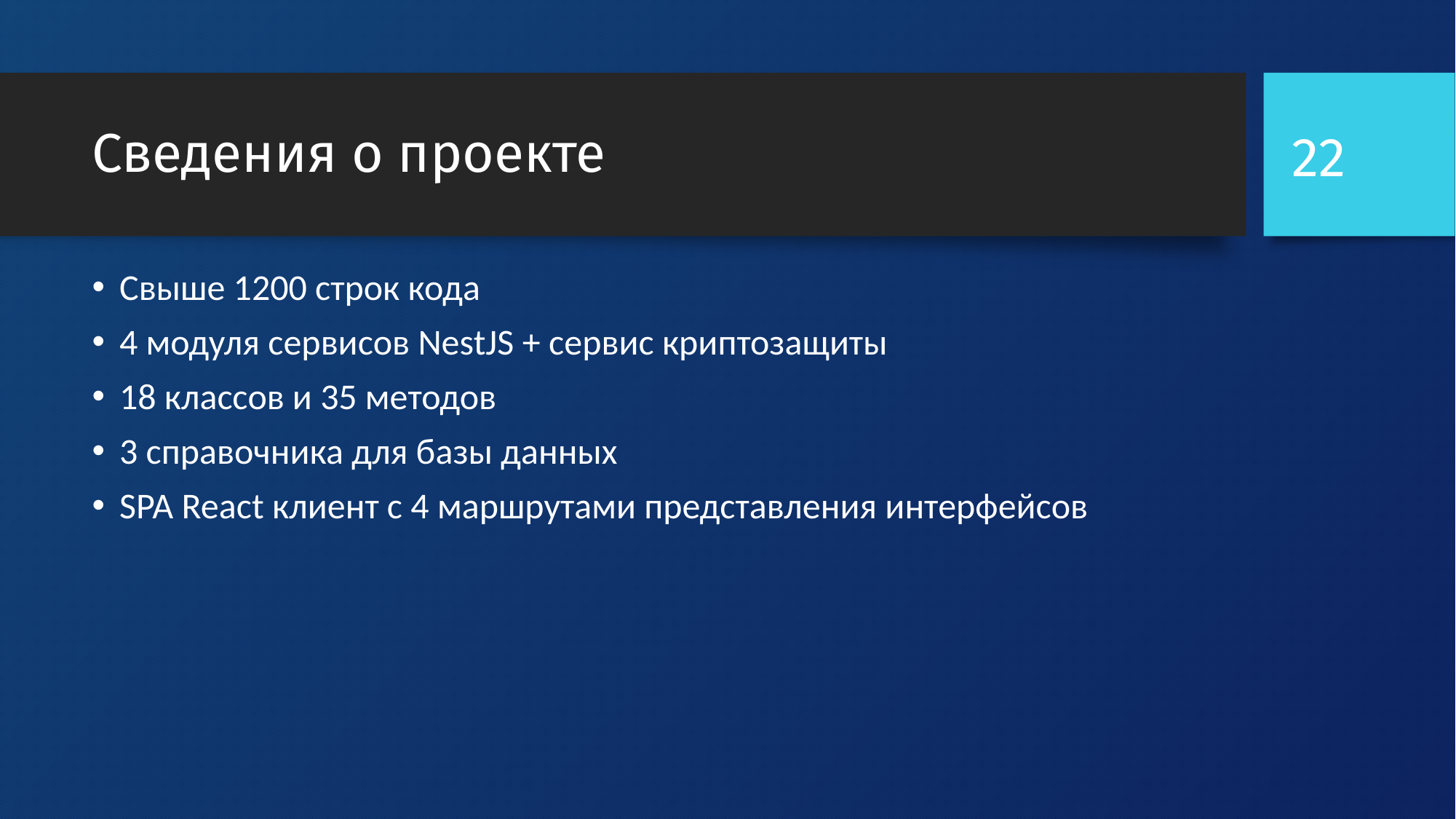

22
# Сведения о проекте
Свыше 1200 строк кода
4 модуля сервисов NestJS + сервис криптозащиты
18 классов и 35 методов
3 справочника для базы данных
SPA React клиент с 4 маршрутами представления интерфейсов